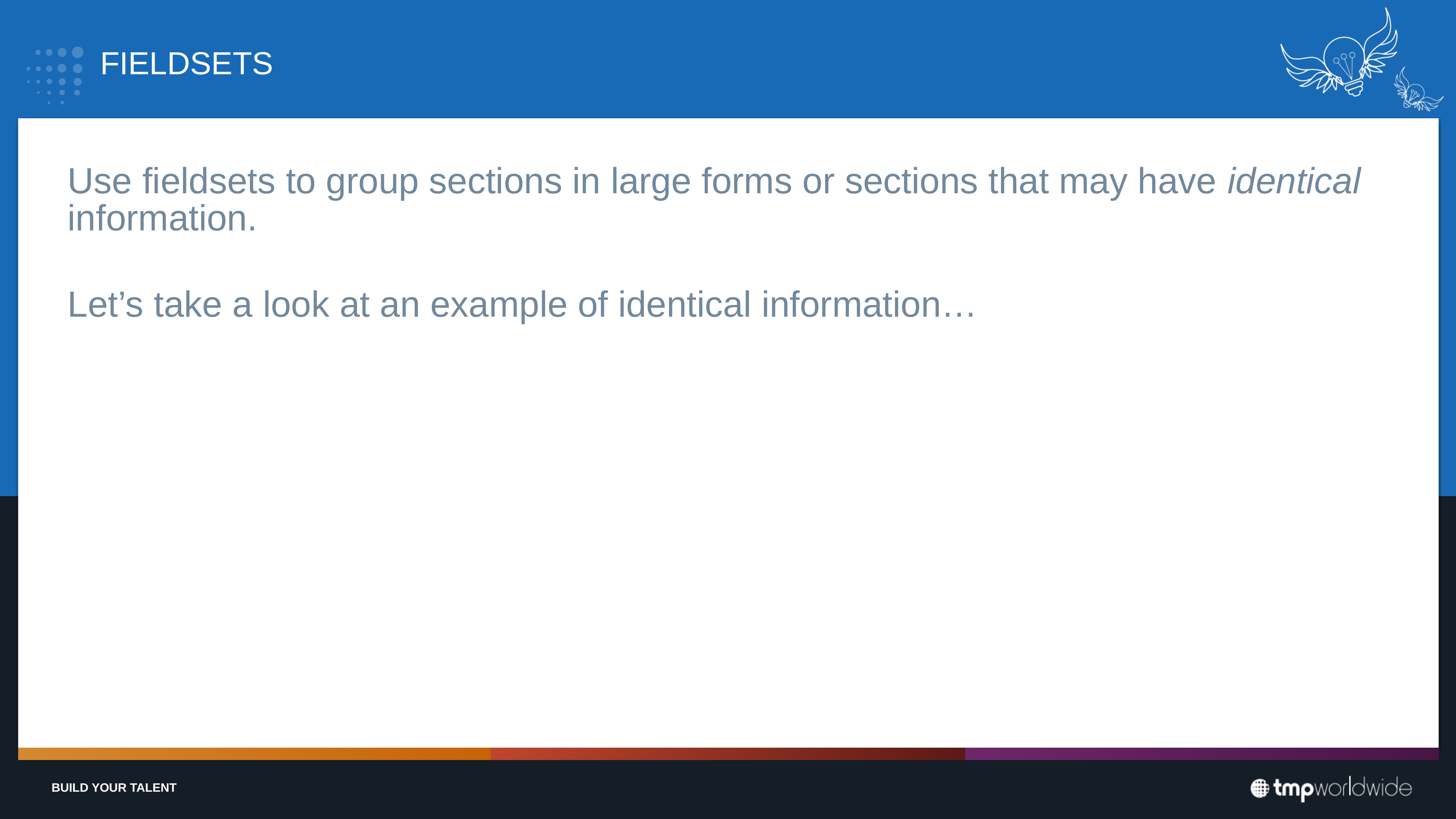

# Fieldsets
Use fieldsets to group sections in large forms or sections that may have identical information.

Let’s take a look at an example of identical information…